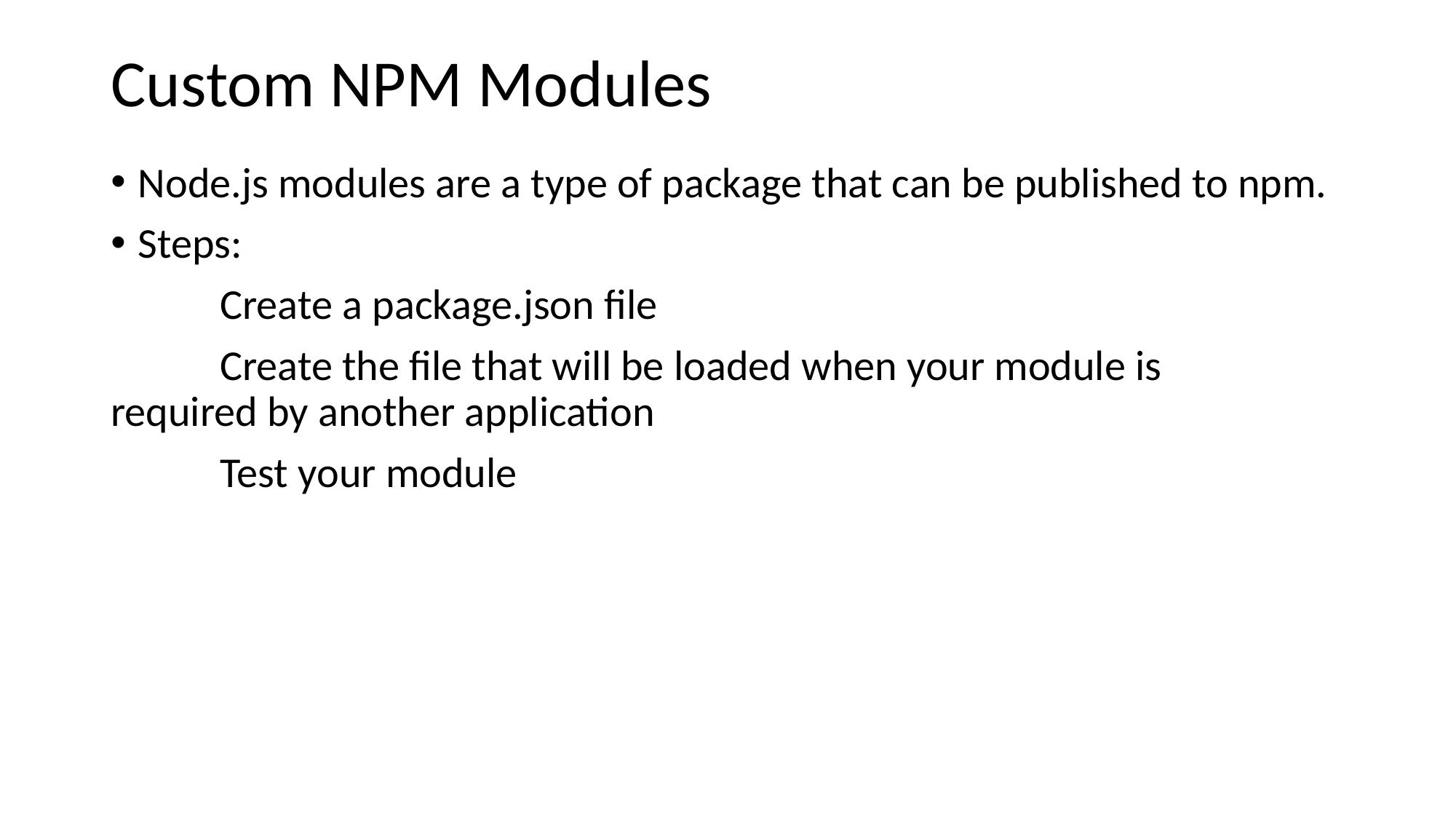

# Custom NPM Modules
Node.js modules are a type of package that can be published to npm.
Steps:
	Create a package.json file
	Create the file that will be loaded when your module is 	required by another application
	Test your module